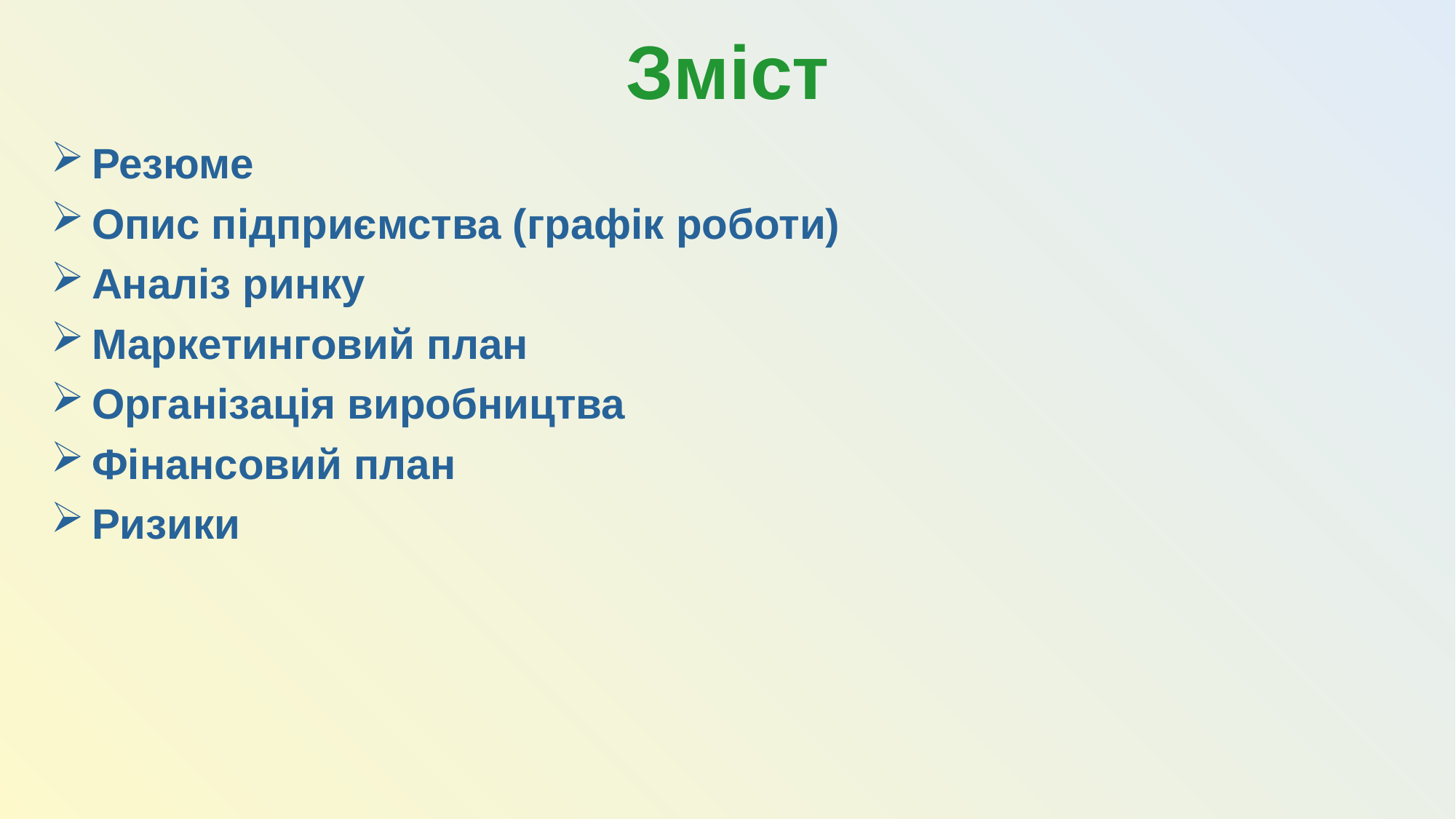

Зміст
Резюме
Опис підприємства (графік роботи)
Аналіз ринку
Маркетинговий план
Організація виробництва
Фінансовий план
Ризики